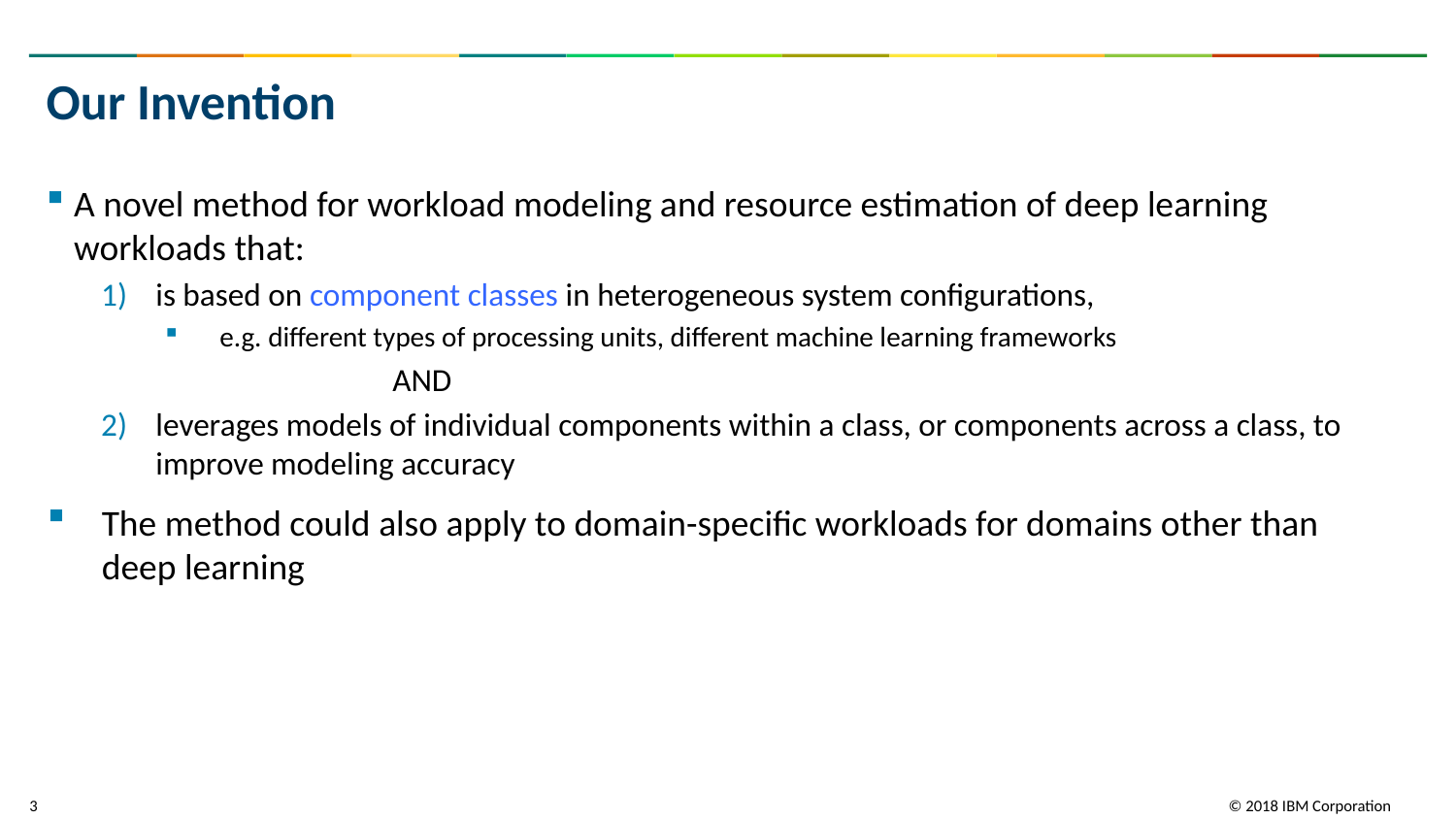

# Our Invention
A novel method for workload modeling and resource estimation of deep learning workloads that:
is based on component classes in heterogeneous system configurations,
e.g. different types of processing units, different machine learning frameworks
		AND
leverages models of individual components within a class, or components across a class, to improve modeling accuracy
The method could also apply to domain-specific workloads for domains other than deep learning